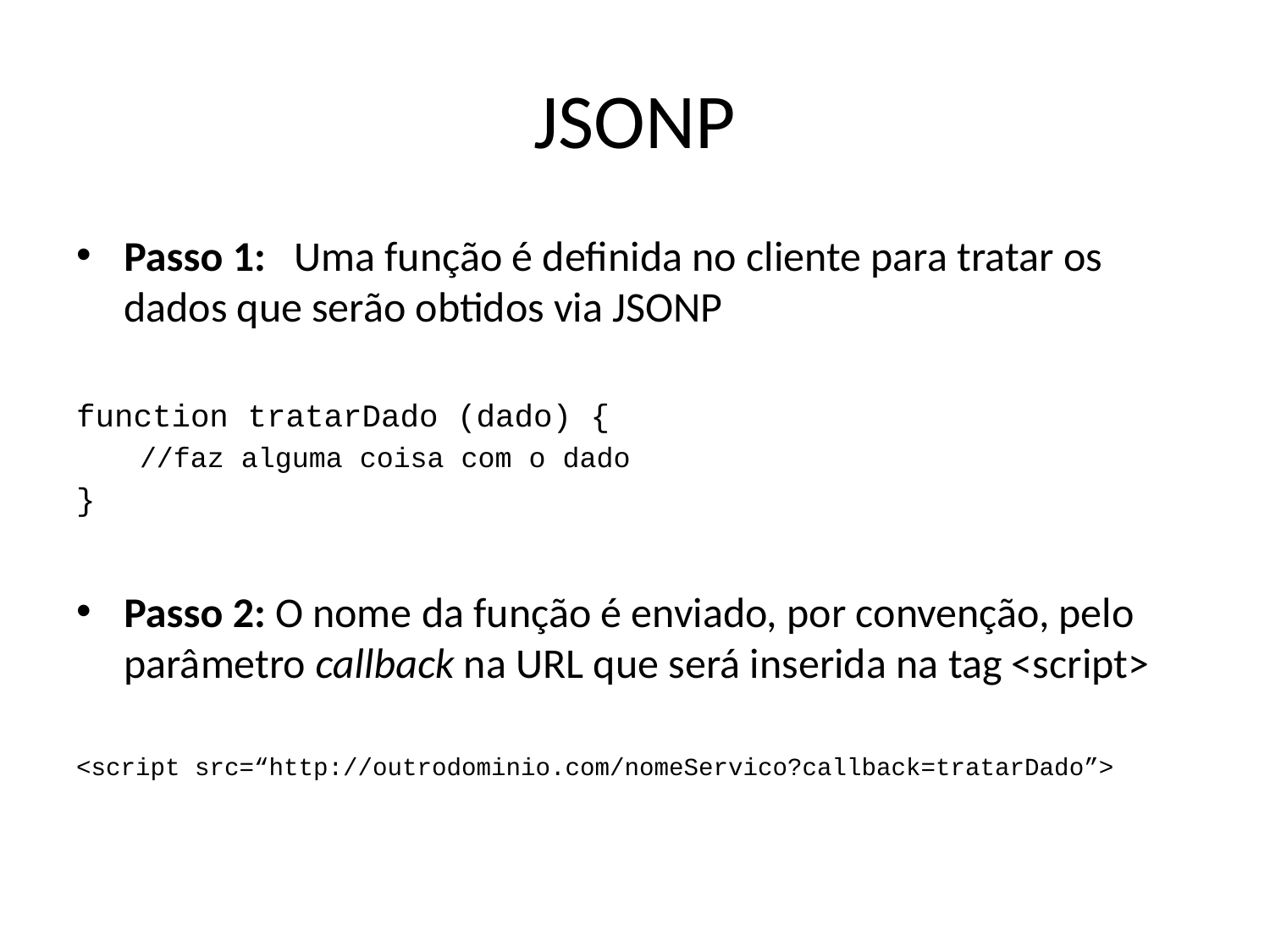

# JSONP
Passo 1:   Uma função é definida no cliente para tratar os dados que serão obtidos via JSONP

function tratarDado (dado) {
//faz alguma coisa com o dado
}

Passo 2: O nome da função é enviado, por convenção, pelo parâmetro callback na URL que será inserida na tag <script>

<script src=“http://outrodominio.com/nomeServico?callback=tratarDado”>